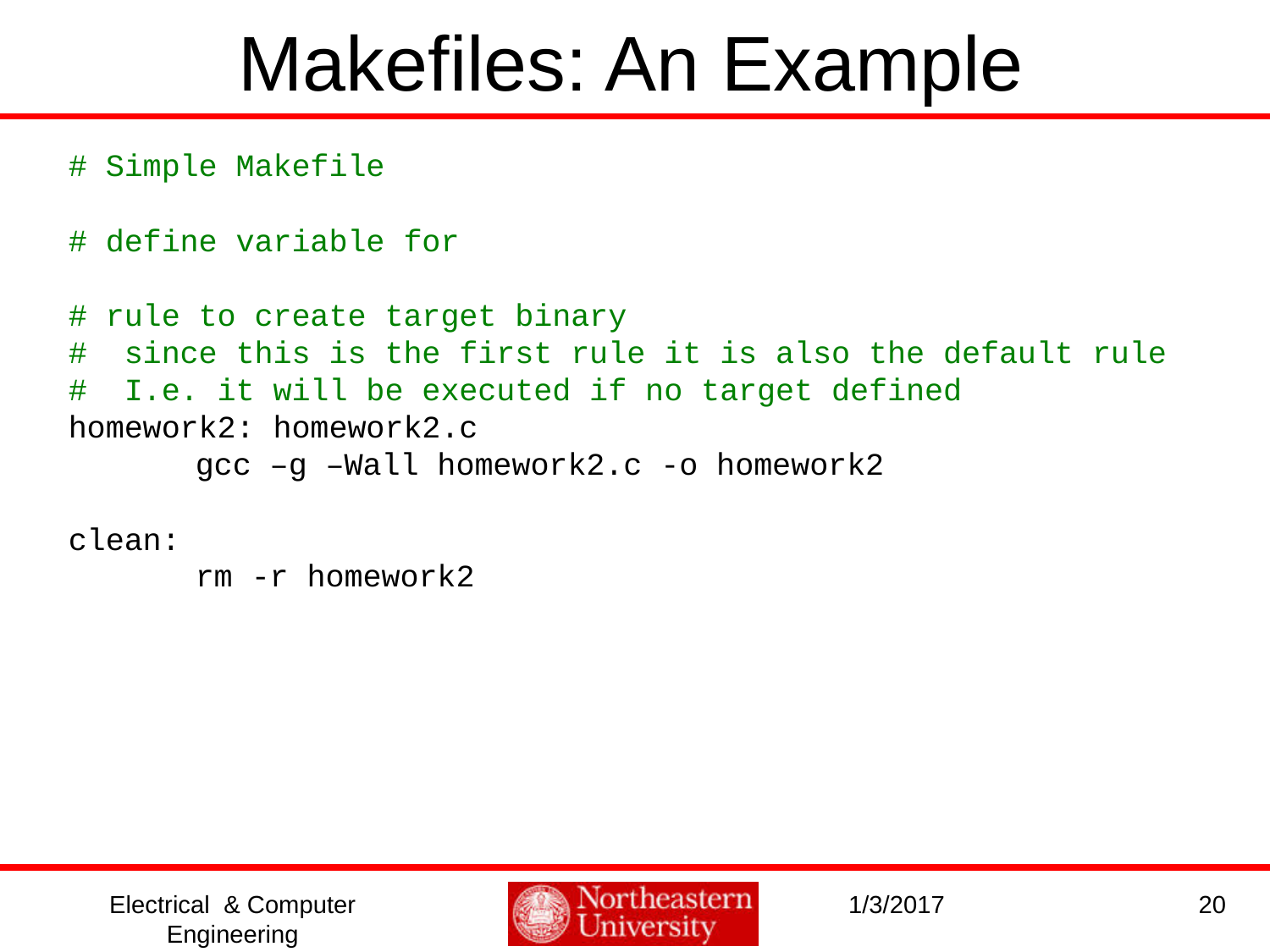

# Makefiles: An Example
# Simple Makefile

# define variable for

# rule to create target binary
#  since this is the first rule it is also the default rule
#  I.e. it will be executed if no target defined
homework2: homework2.c
	gcc –g –Wall homework2.c -o homework2

clean:
	rm -r homework2

Electrical  & Computer Engineering
1/3/2017
20